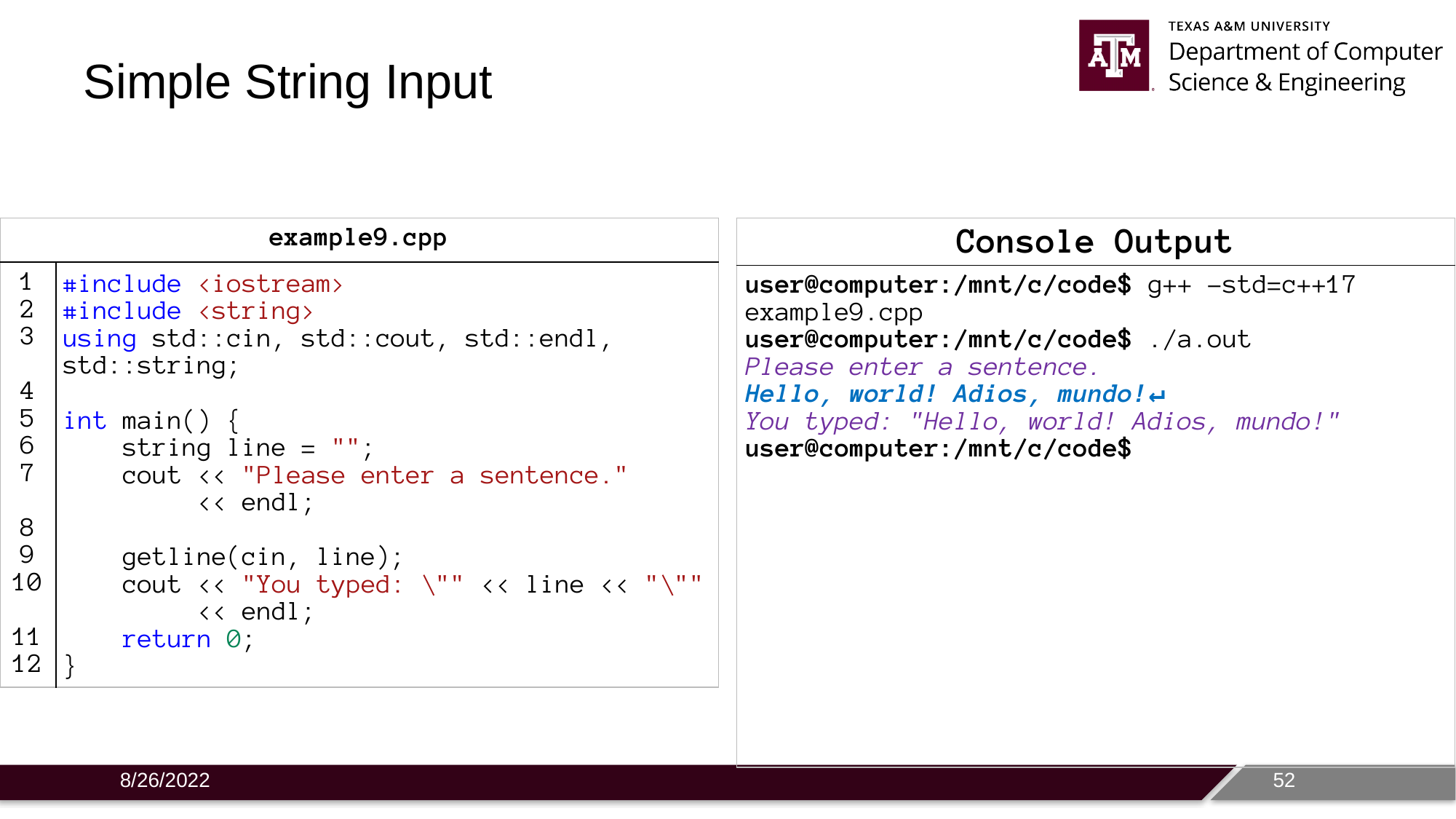

# Simple String Input
| example9.cpp |  |
| --- | --- |
| 1 2 3 4 5 6 7 8 9 10 11 12 | #include <iostream> #include <string> using std::cin, std::cout, std::endl, std::string;   int main() {     string line = "";     cout << "Please enter a sentence." << endl;          getline(cin, line);     cout << "You typed: \"" << line << "\"" << endl;     return 0; } |
| Console Output |
| --- |
| user@computer:/mnt/c/code$ g++ -std=c++17 example9.cpp user@computer:/mnt/c/code$ ./a.out Please enter a sentence. Hello, world! Adios, mundo!↵ You typed: "Hello, world! Adios, mundo!" user@computer:/mnt/c/code$ |